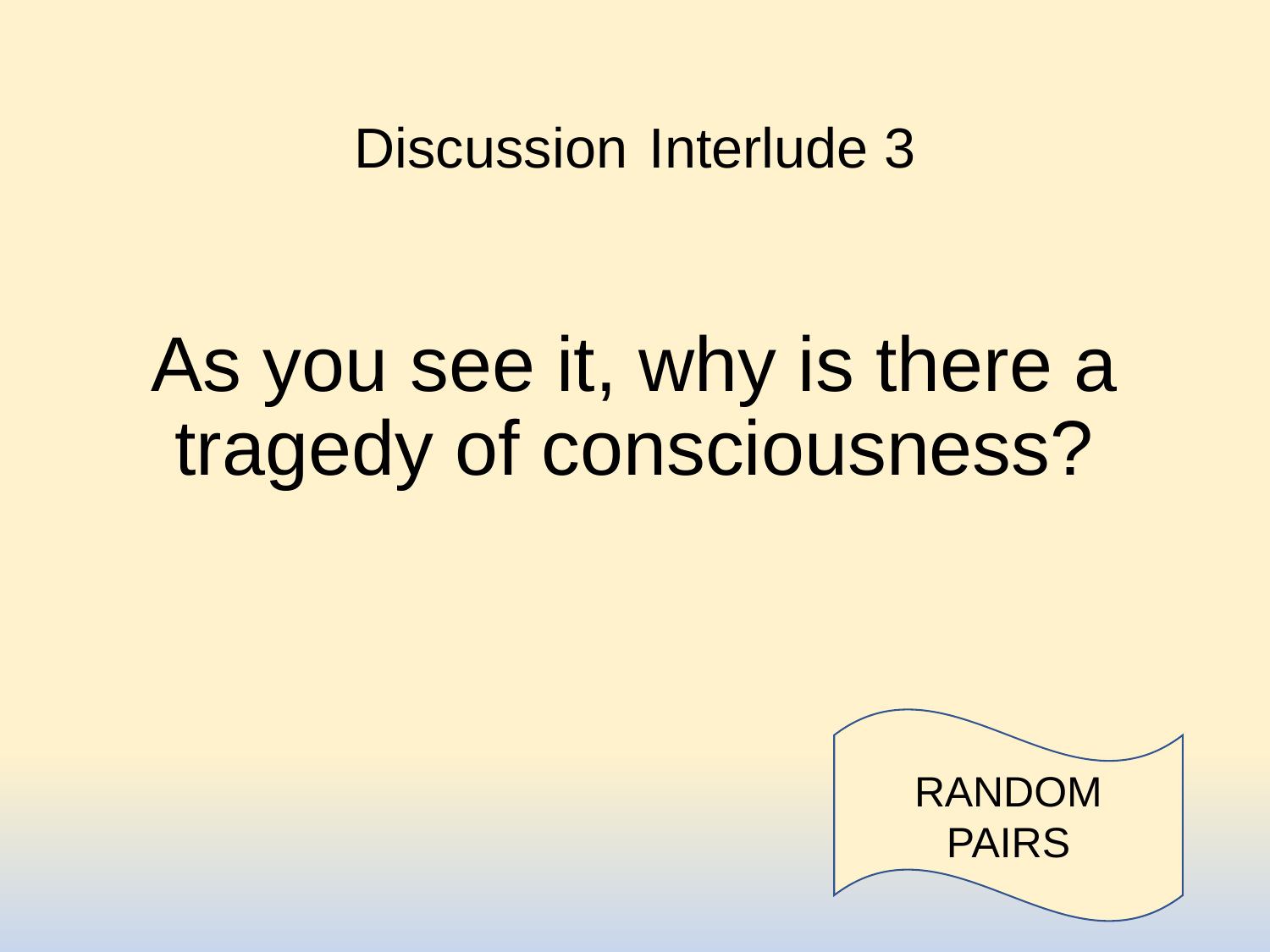

# Discussion Interlude 3
As you see it, why is there a tragedy of consciousness?
RANDOM PAIRS